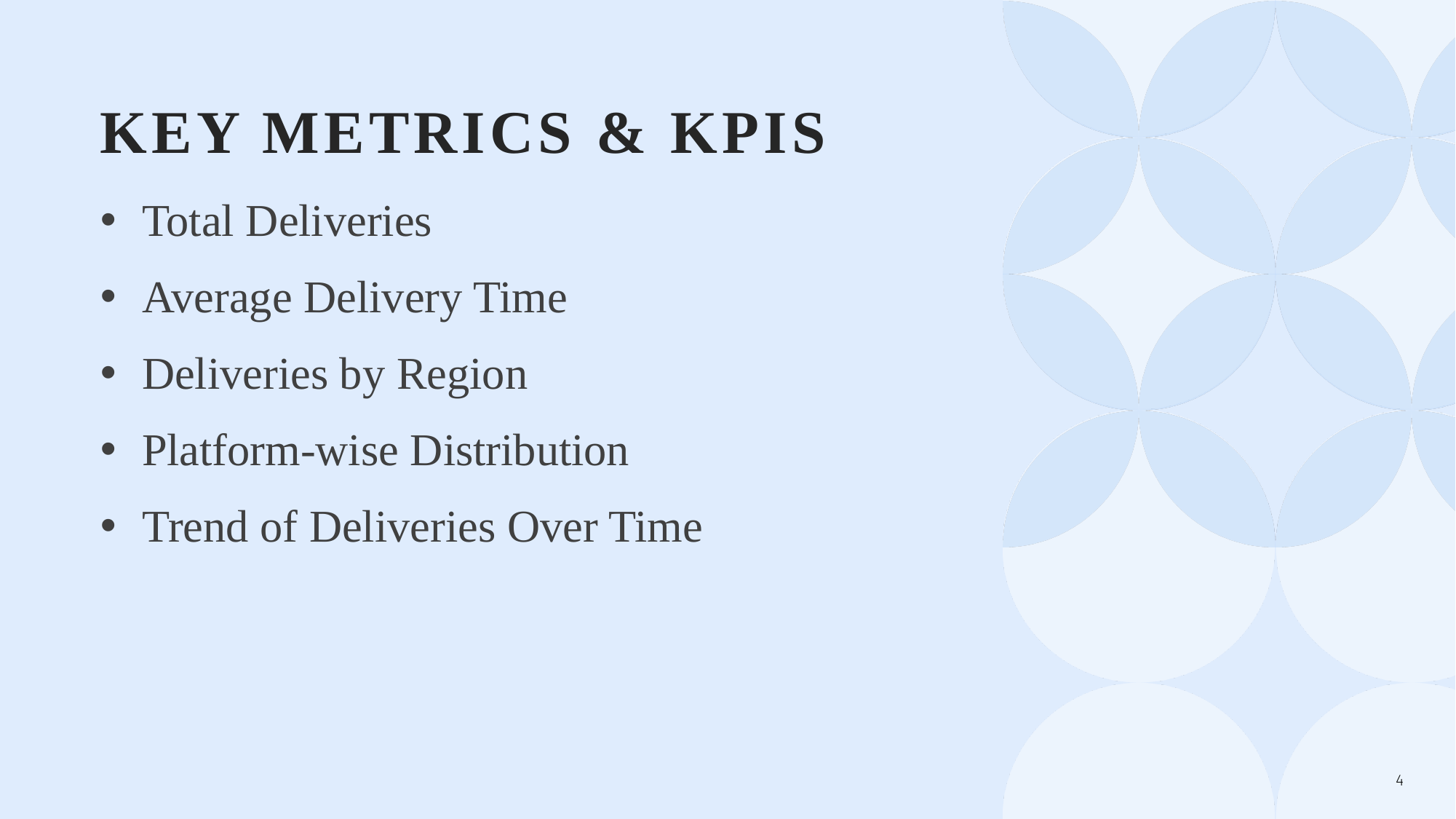

# Key Metrics & KPIs
Total Deliveries
Average Delivery Time
Deliveries by Region
Platform-wise Distribution
Trend of Deliveries Over Time

4